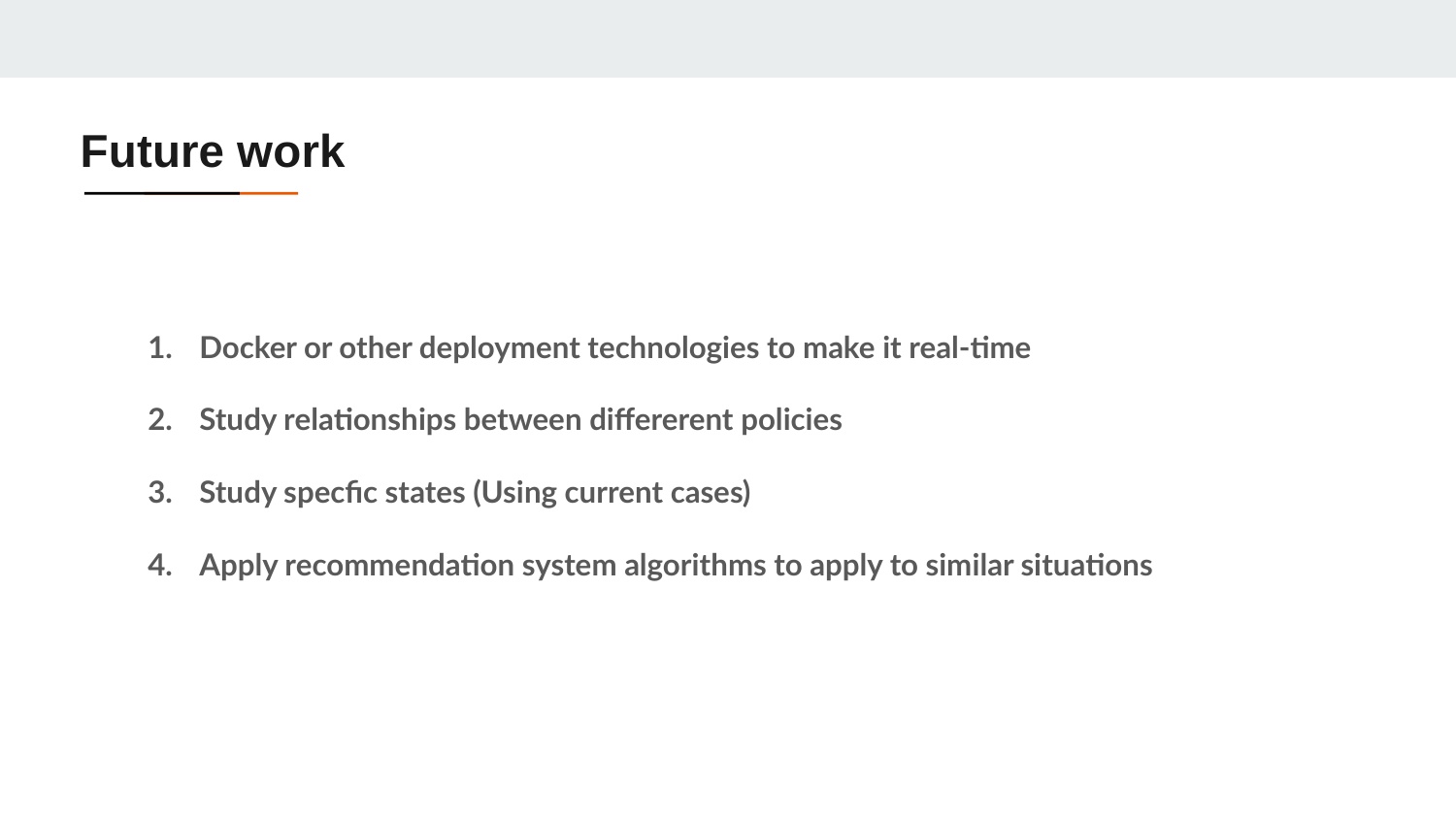

# Future work
Docker or other deployment technologies to make it real-time
Study relationships between differerent policies
Study specfic states (Using current cases)
Apply recommendation system algorithms to apply to similar situations